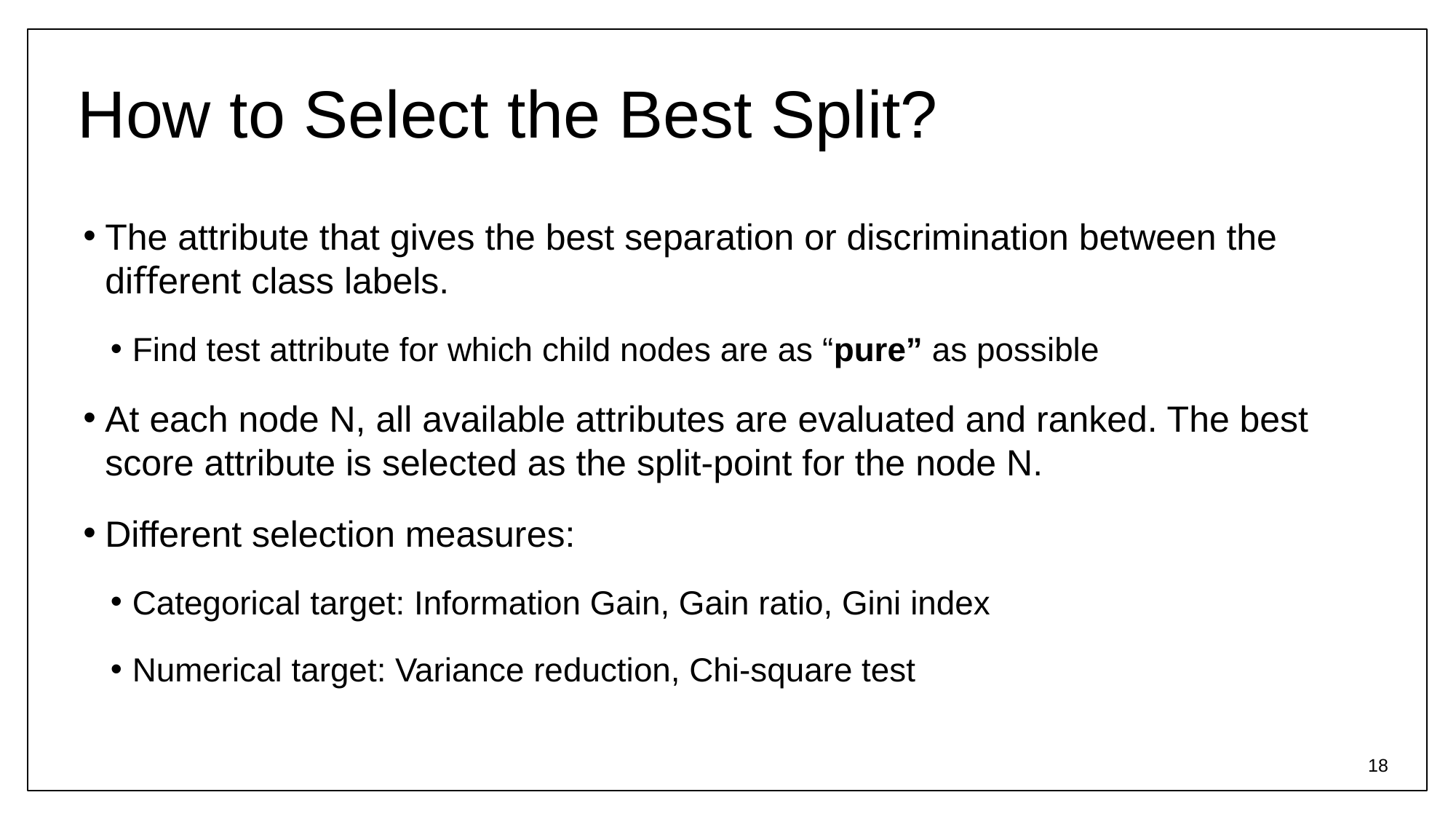

# How to Select the Best Split?
The attribute that gives the best separation or discrimination between the diﬀerent class labels.
Find test attribute for which child nodes are as “pure” as possible
At each node N, all available attributes are evaluated and ranked. The best score attribute is selected as the split-point for the node N.
Different selection measures:
Categorical target: Information Gain, Gain ratio, Gini index
Numerical target: Variance reduction, Chi-square test
18